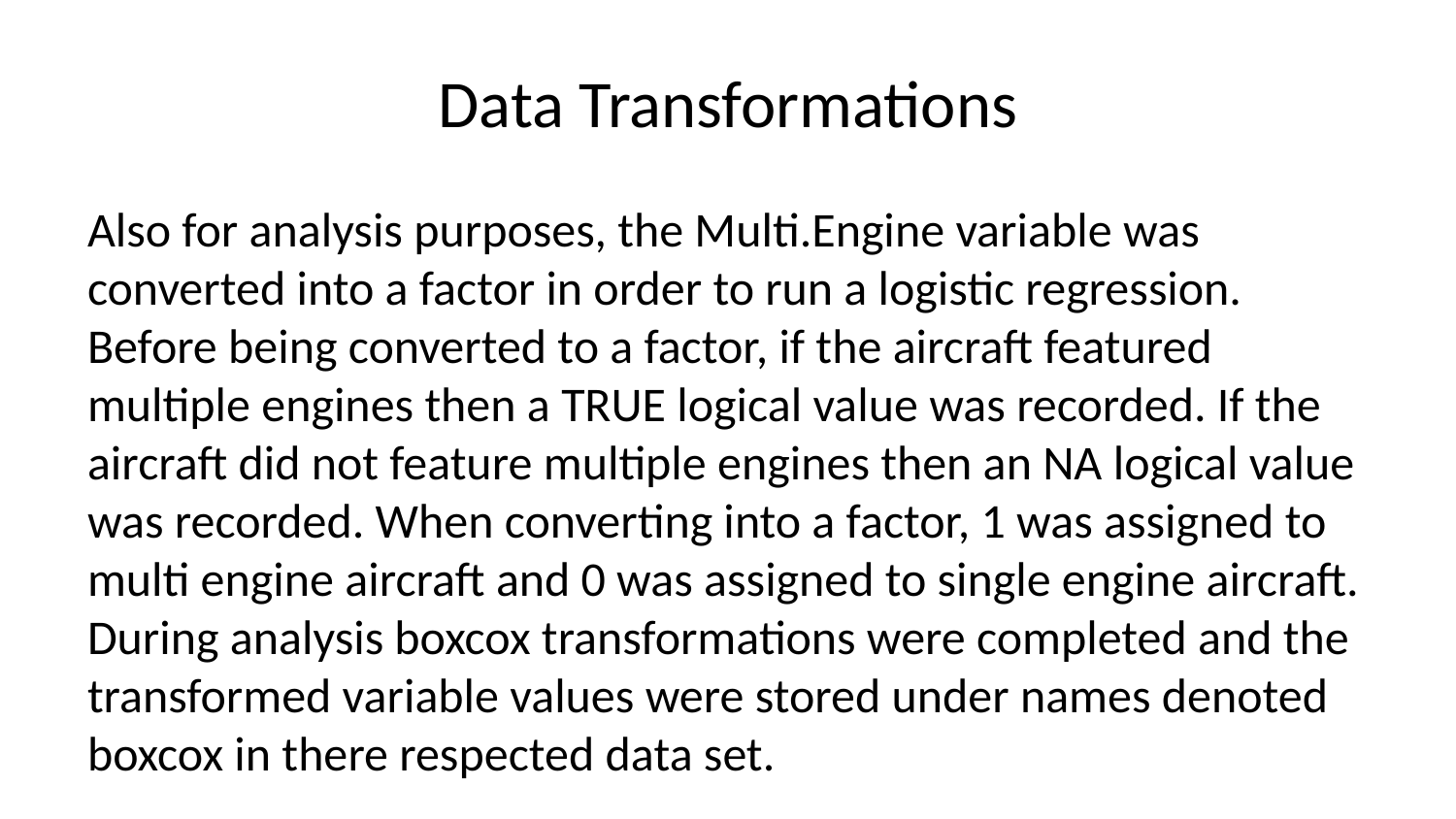

# Data Transformations
Also for analysis purposes, the Multi.Engine variable was converted into a factor in order to run a logistic regression. Before being converted to a factor, if the aircraft featured multiple engines then a TRUE logical value was recorded. If the aircraft did not feature multiple engines then an NA logical value was recorded. When converting into a factor, 1 was assigned to multi engine aircraft and 0 was assigned to single engine aircraft. During analysis boxcox transformations were completed and the transformed variable values were stored under names denoted boxcox in there respected data set.